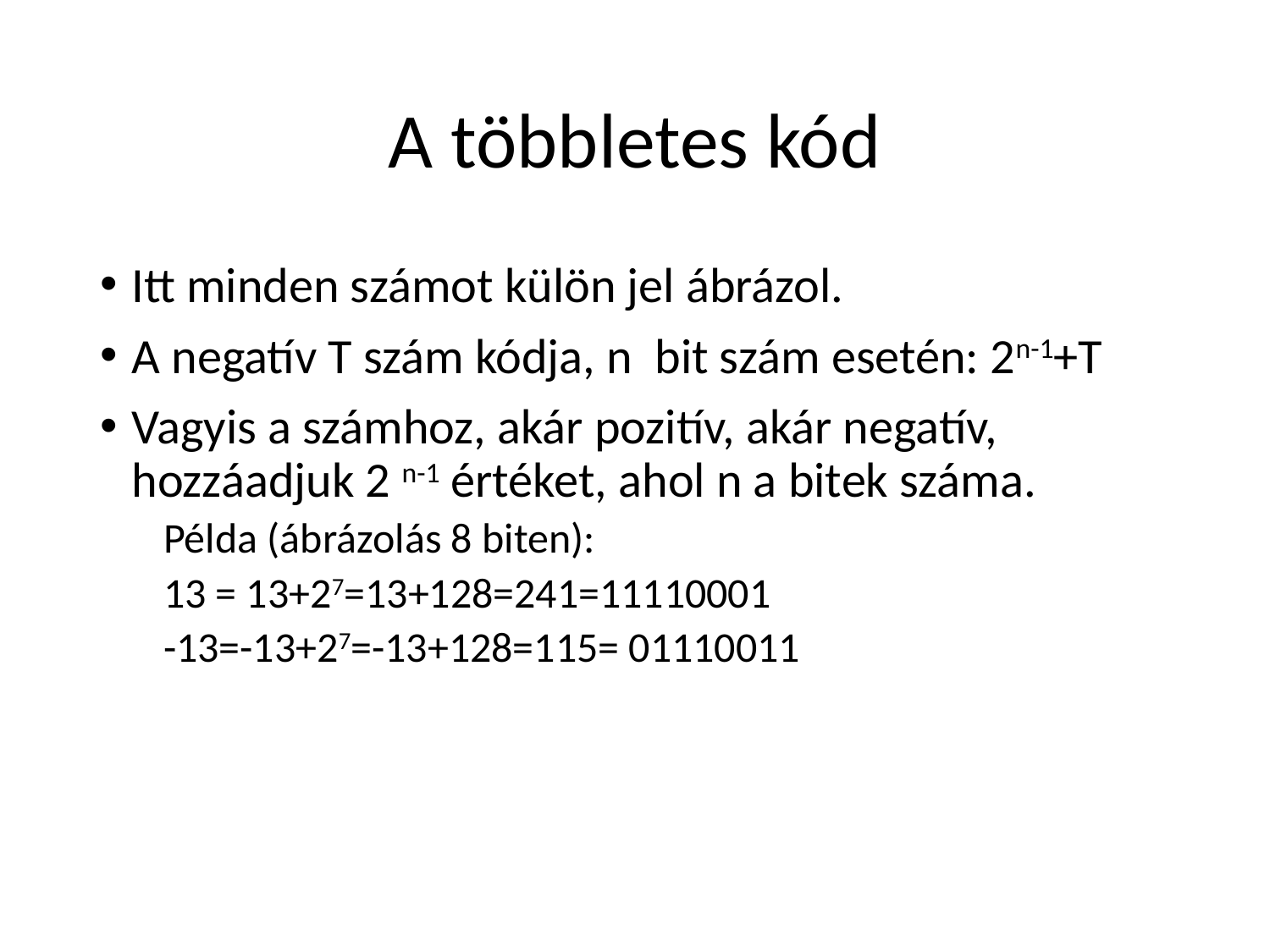

# A többletes kód
Itt minden számot külön jel ábrázol.
A negatív T szám kódja, n  bit szám esetén: 2n-1+T
Vagyis a számhoz, akár pozitív, akár negatív, hozzáadjuk 2 n-1 értéket, ahol n a bitek száma.
Példa (ábrázolás 8 biten):
13 = 13+27=13+128=241=11110001
-13=-13+27=-13+128=115= 01110011